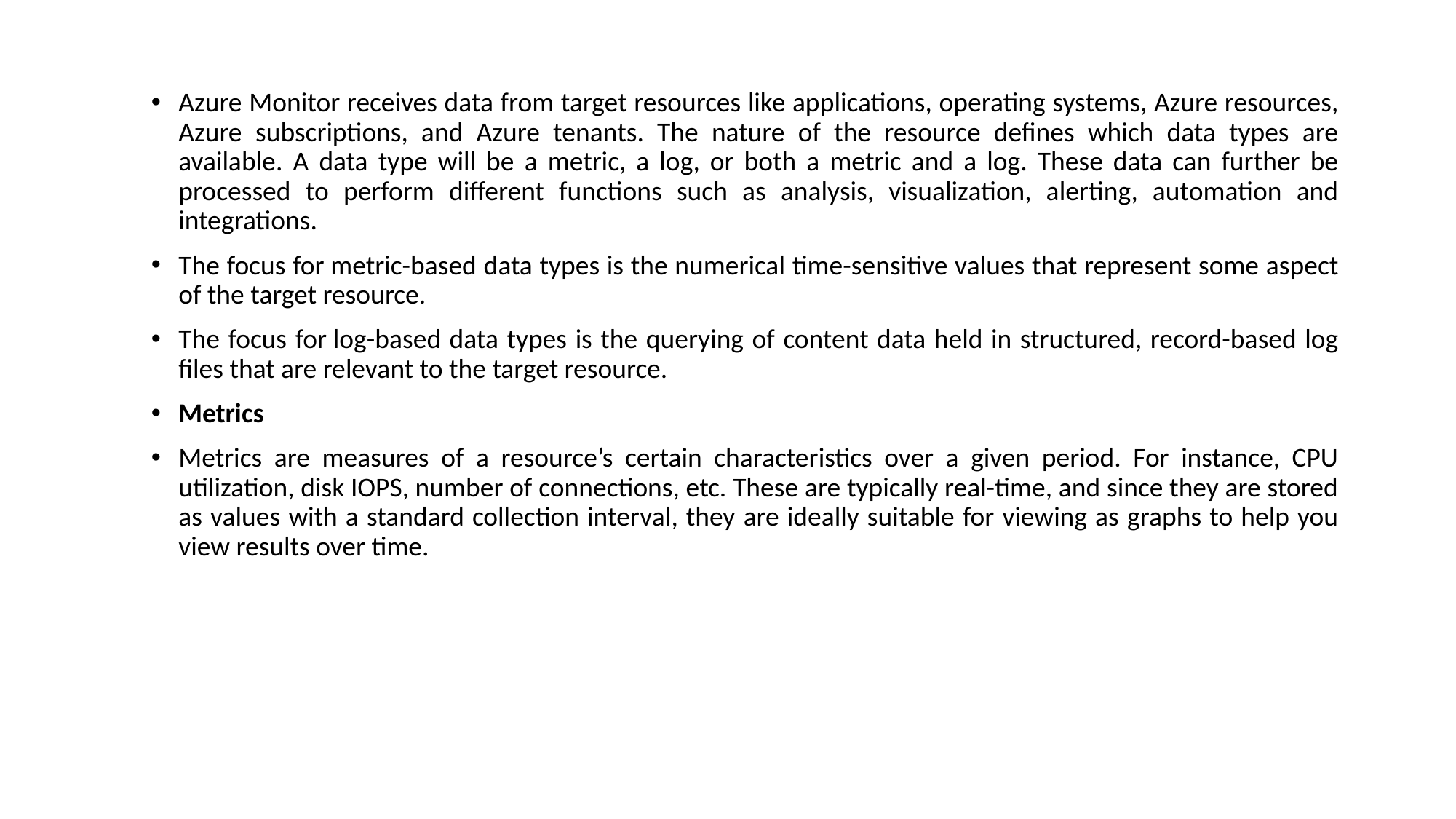

#
Azure Monitor receives data from target resources like applications, operating systems, Azure resources, Azure subscriptions, and Azure tenants. The nature of the resource defines which data types are available. A data type will be a metric, a log, or both a metric and a log. These data can further be processed to perform different functions such as analysis, visualization, alerting, automation and integrations.
The focus for metric-based data types is the numerical time-sensitive values that represent some aspect of the target resource.
The focus for log-based data types is the querying of content data held in structured, record-based log files that are relevant to the target resource.
Metrics
Metrics are measures of a resource’s certain characteristics over a given period. For instance, CPU utilization, disk IOPS, number of connections, etc. These are typically real-time, and since they are stored as values with a standard collection interval, they are ideally suitable for viewing as graphs to help you view results over time.